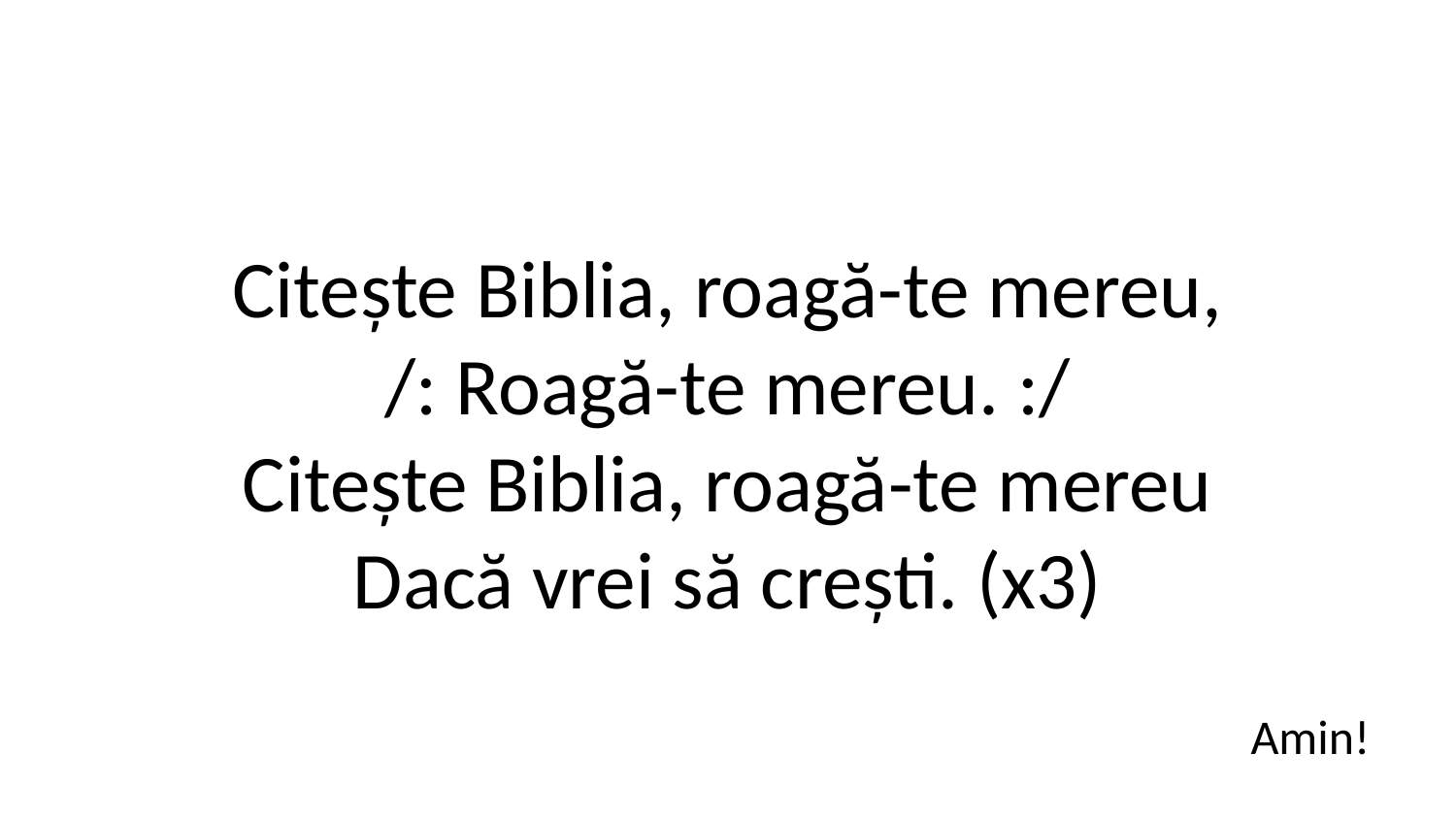

Citește Biblia, roagă-te mereu,
/: Roagă-te mereu. :/
Citește Biblia, roagă-te mereu
Dacă vrei să crești. (x3)

Amin!